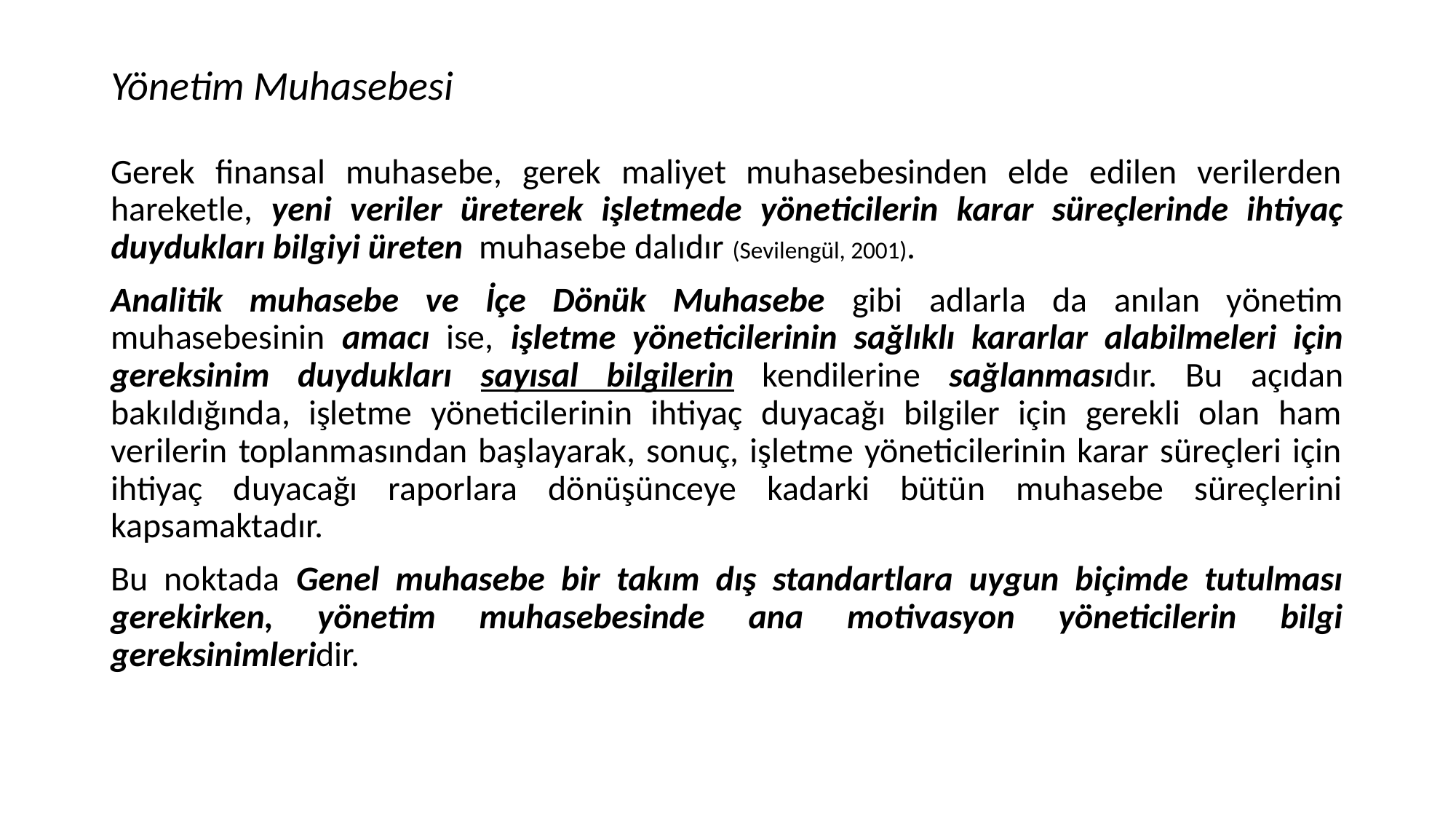

# Yönetim Muhasebesi
Gerek finansal muhasebe, gerek maliyet muhasebesinden elde edilen verilerden hareketle, yeni veriler üreterek işletmede yöneticilerin karar süreçlerinde ihtiyaç duydukları bilgiyi üreten  muhasebe dalıdır (Sevilengül, 2001).
Analitik muhasebe ve İçe Dönük Muhasebe gibi adlarla da anılan yönetim muhasebesinin amacı ise, işletme yöneticilerinin sağlıklı kararlar alabilmeleri için gereksinim duydukları sayısal bilgilerin kendilerine sağlanmasıdır. Bu açıdan bakıldığında, işletme yöneticilerinin ihtiyaç duyacağı bilgiler için gerekli olan ham verilerin toplanmasından başlayarak, sonuç, işletme yöneticilerinin karar süreçleri için ihtiyaç duyacağı raporlara dönüşünceye kadarki bütün muhasebe süreçlerini kapsamaktadır.
Bu noktada Genel muhasebe bir takım dış standartlara uygun biçimde tutulması gerekirken, yönetim muhasebesinde ana motivasyon yöneticilerin bilgi gereksinimleridir.